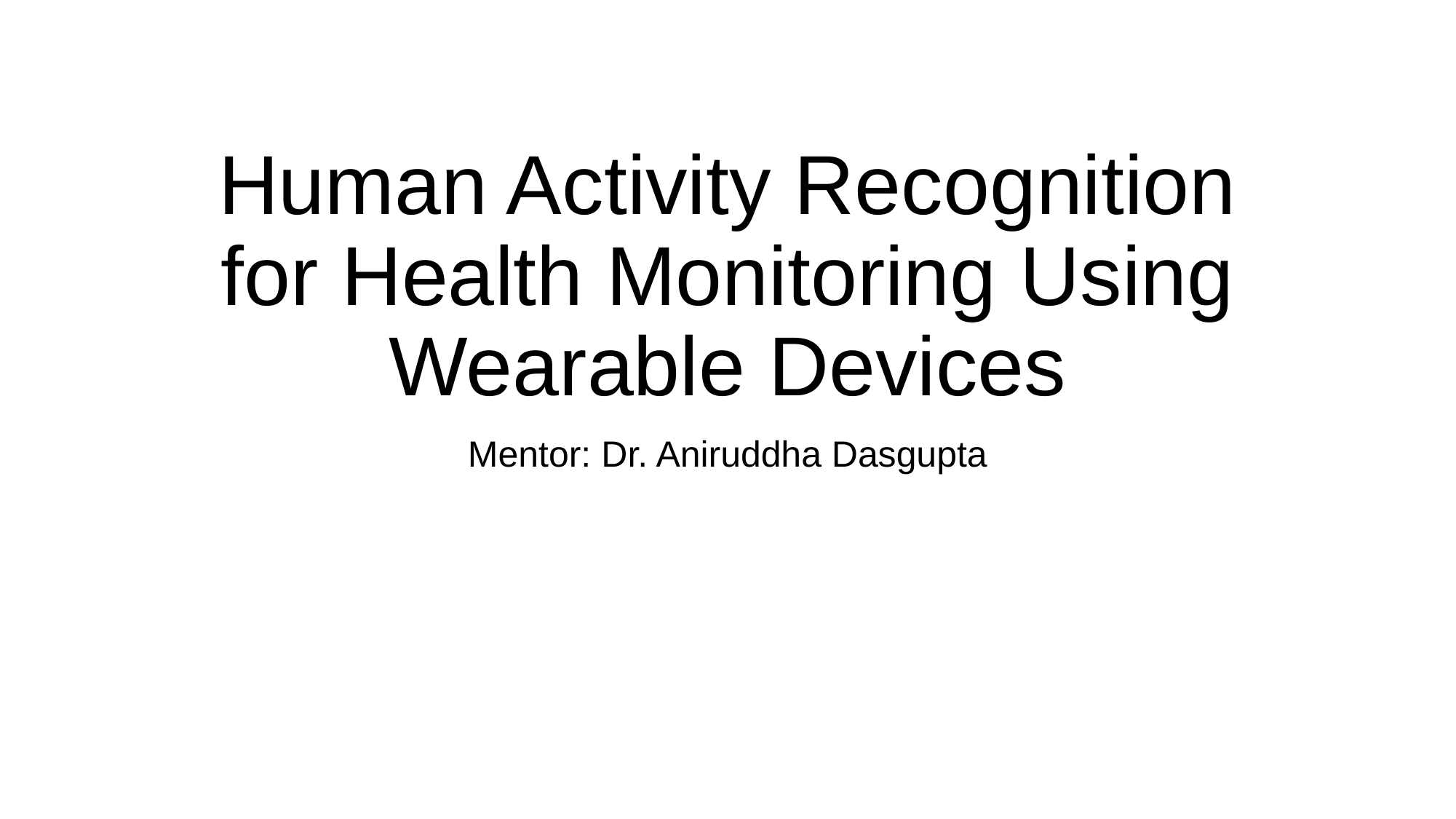

# Human Activity Recognition for Health Monitoring Using Wearable Devices

Mentor: Dr. Aniruddha Dasgupta